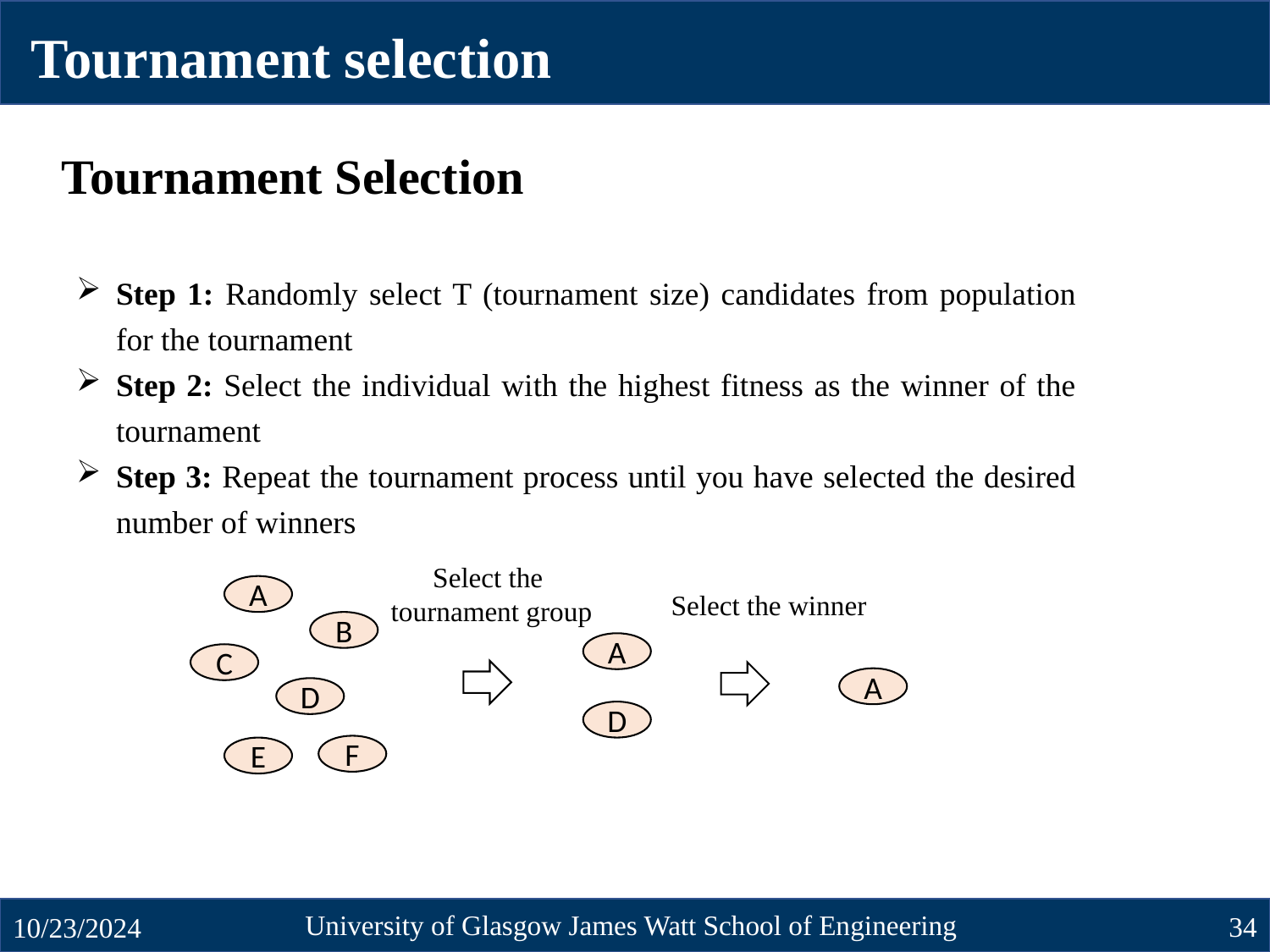

Tournament selection
Tournament Selection
Step 1: Randomly select T (tournament size) candidates from population for the tournament
Step 2: Select the individual with the highest fitness as the winner of the tournament
Step 3: Repeat the tournament process until you have selected the desired number of winners
Select the
tournament group
A
Select the winner
B
A
C

A
D
D
F
E
University of Glasgow James Watt School of Engineering
34
10/23/2024